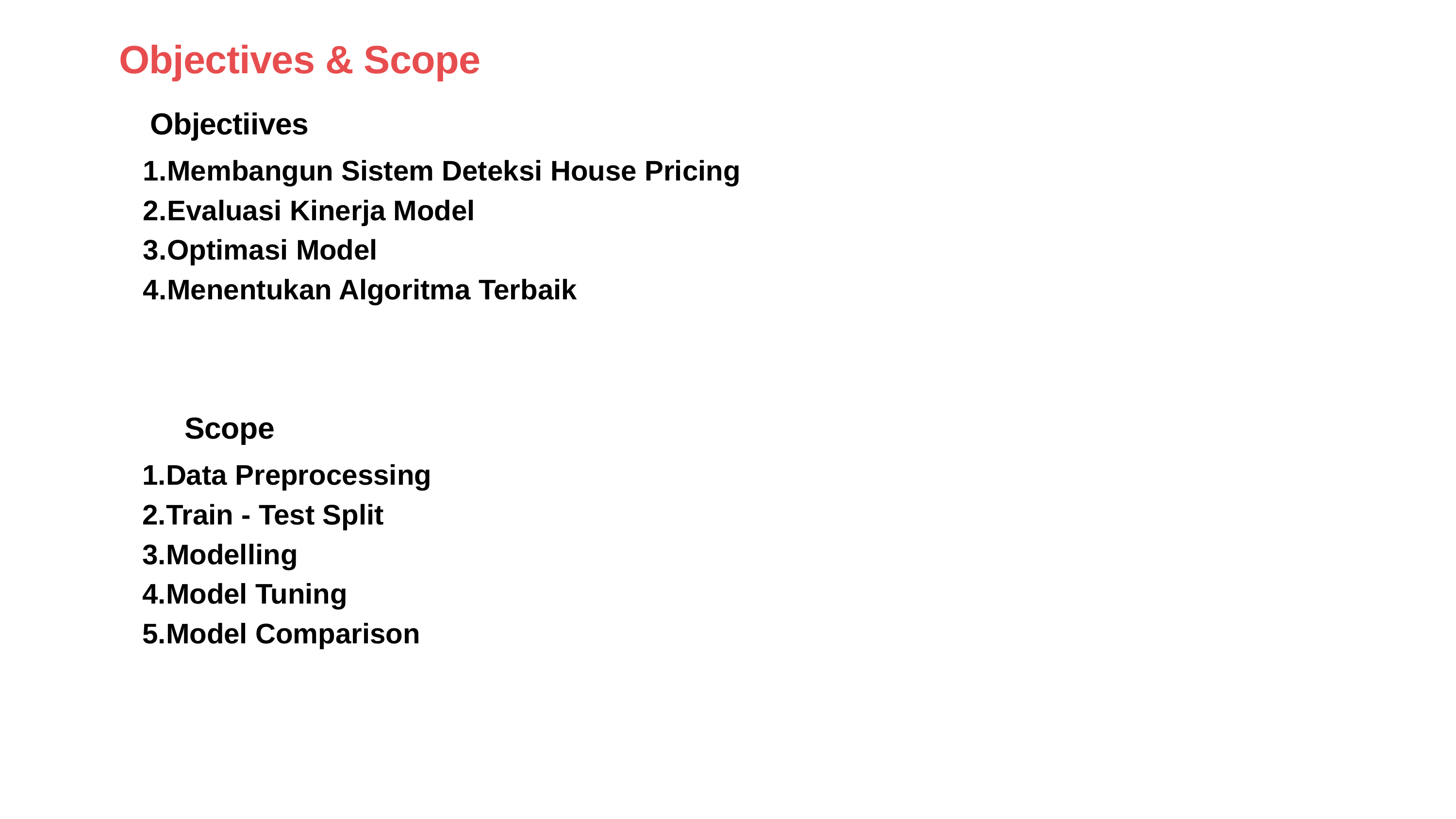

Objectives & Scope
Objectiives
Membangun Sistem Deteksi House Pricing
Evaluasi Kinerja Model
Optimasi Model
Menentukan Algoritma Terbaik
Scope
1.Data Preprocessing
2.Train - Test Split
3.Modelling
4.Model Tuning
5.Model Comparison